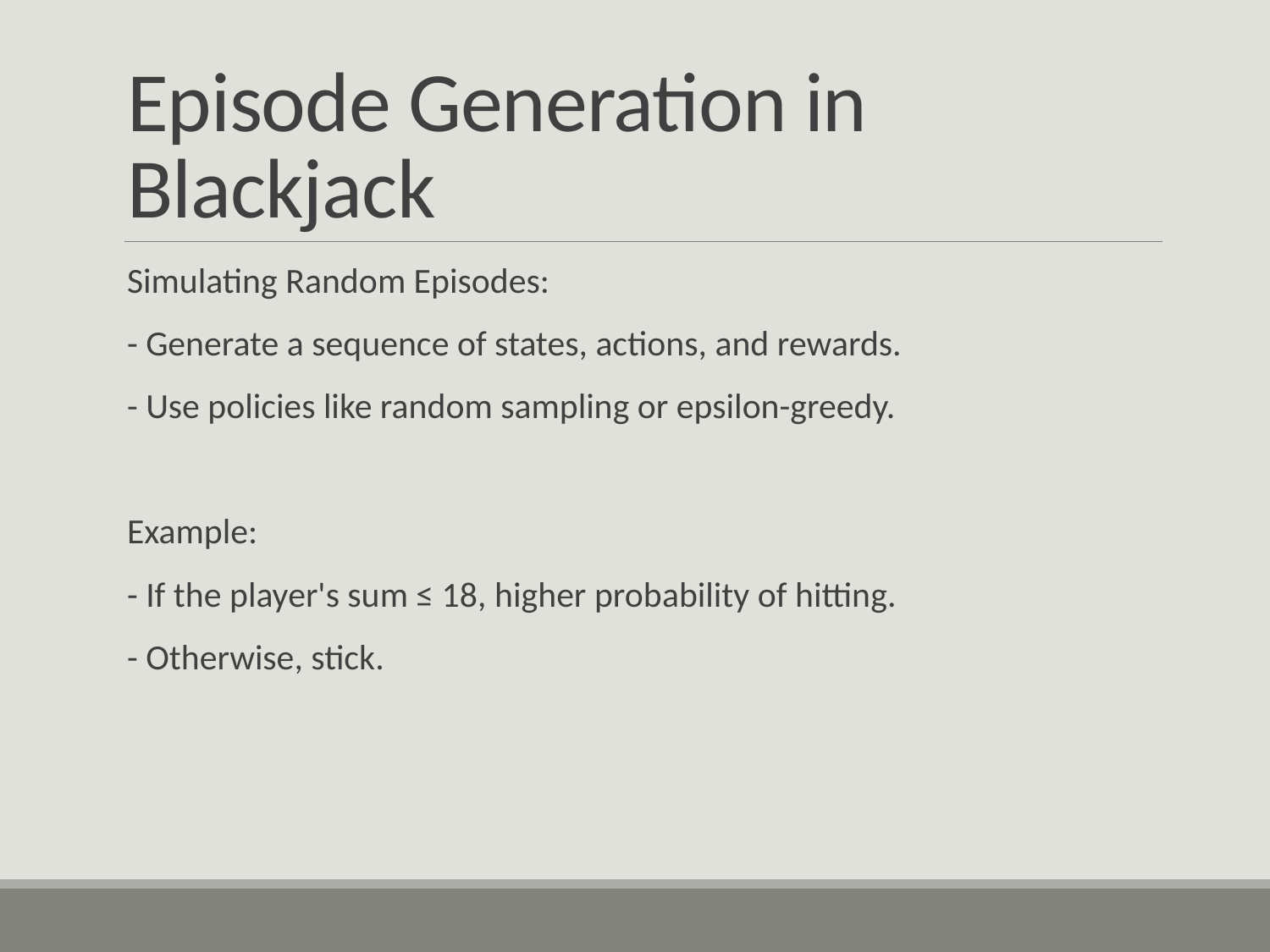

# Episode Generation in Blackjack
Simulating Random Episodes:
- Generate a sequence of states, actions, and rewards.
- Use policies like random sampling or epsilon-greedy.

Example:
- If the player's sum ≤ 18, higher probability of hitting.
- Otherwise, stick.